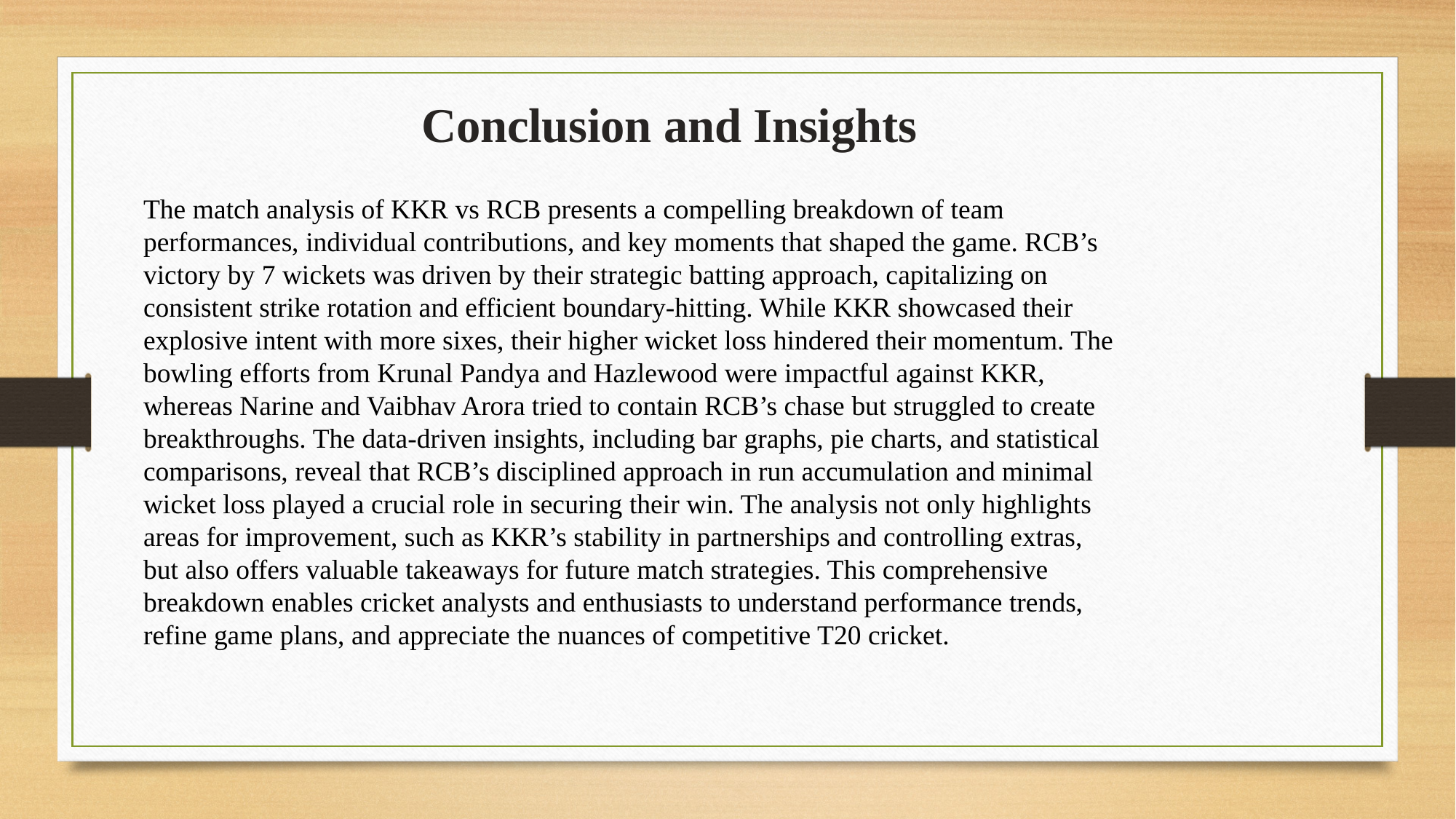

Conclusion and Insights
The match analysis of KKR vs RCB presents a compelling breakdown of team performances, individual contributions, and key moments that shaped the game. RCB’s victory by 7 wickets was driven by their strategic batting approach, capitalizing on consistent strike rotation and efficient boundary-hitting. While KKR showcased their explosive intent with more sixes, their higher wicket loss hindered their momentum. The bowling efforts from Krunal Pandya and Hazlewood were impactful against KKR, whereas Narine and Vaibhav Arora tried to contain RCB’s chase but struggled to create breakthroughs. The data-driven insights, including bar graphs, pie charts, and statistical comparisons, reveal that RCB’s disciplined approach in run accumulation and minimal wicket loss played a crucial role in securing their win. The analysis not only highlights areas for improvement, such as KKR’s stability in partnerships and controlling extras, but also offers valuable takeaways for future match strategies. This comprehensive breakdown enables cricket analysts and enthusiasts to understand performance trends, refine game plans, and appreciate the nuances of competitive T20 cricket.